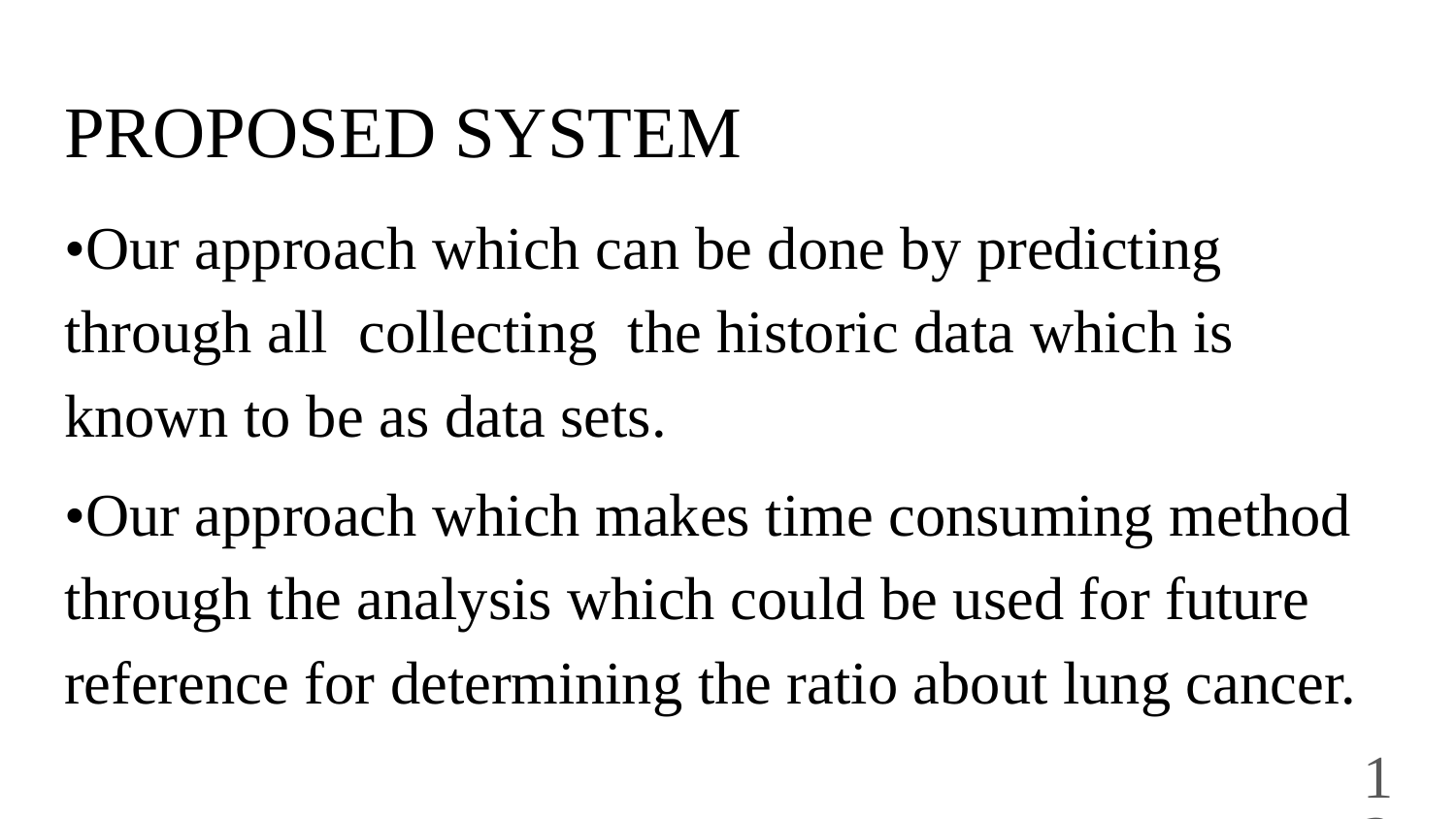

# PROPOSED SYSTEM
•Our approach which can be done by predicting  through all  collecting  the historic data which is known to be as data sets.
•Our approach which makes time consuming method  through the analysis which could be used for future reference for determining the ratio about lung cancer.

12